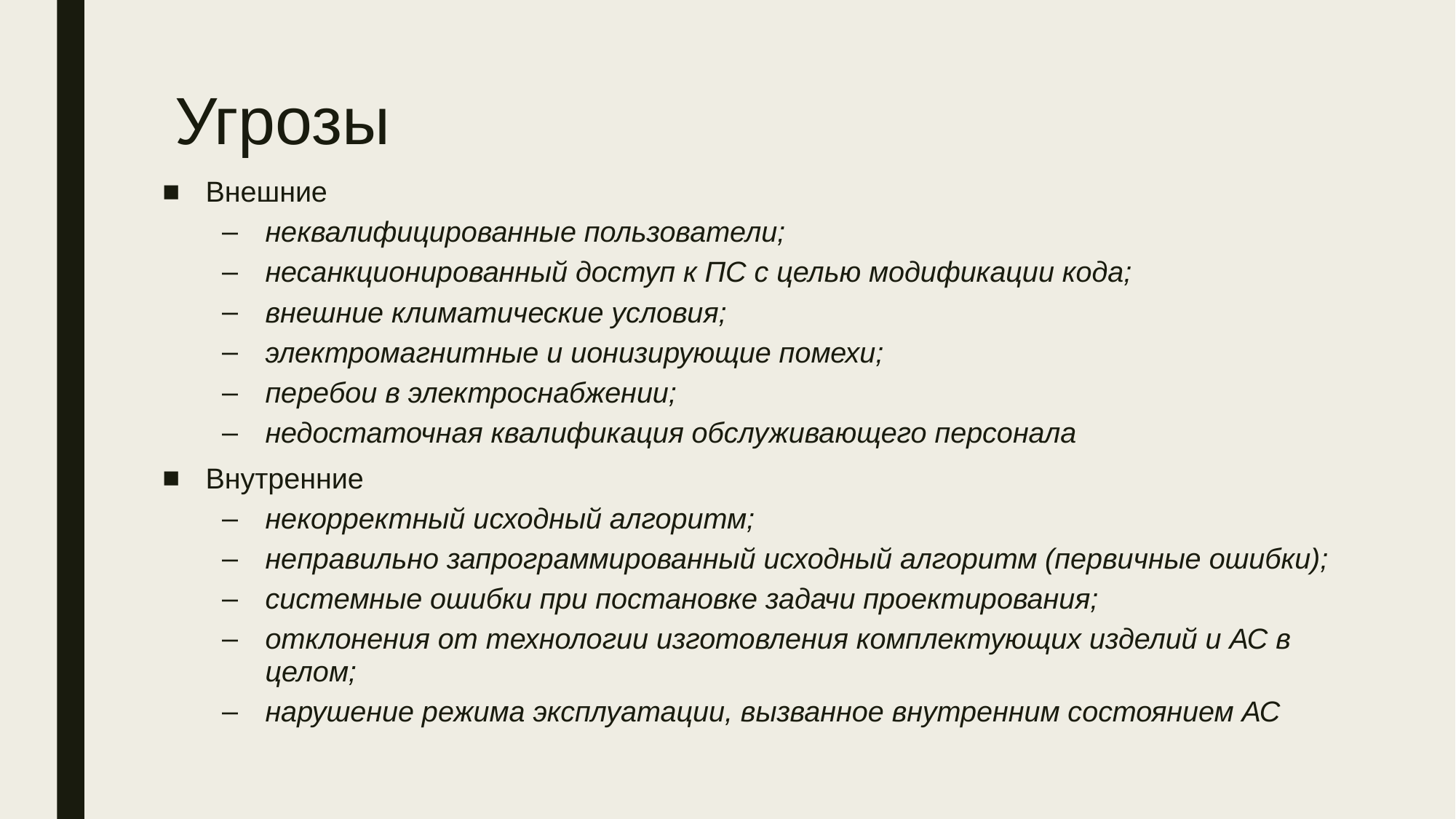

# Угрозы
Внешние
неквалифицированные пользователи;
несанкционированный доступ к ПС с целью модификации кода;
внешние климатические условия;
электромагнитные и ионизирующие помехи;
перебои в электроснабжении;
недостаточная квалификация обслуживающего персонала
Внутренние
некорректный исходный алгоритм;
неправильно запрограммированный исходный алгоритм (первичные ошибки);
системные ошибки при постановке задачи проектирования;
отклонения от технологии изготовления комплектующих изделий и АС в целом;
нарушение режима эксплуатации, вызванное внутренним состоянием АС